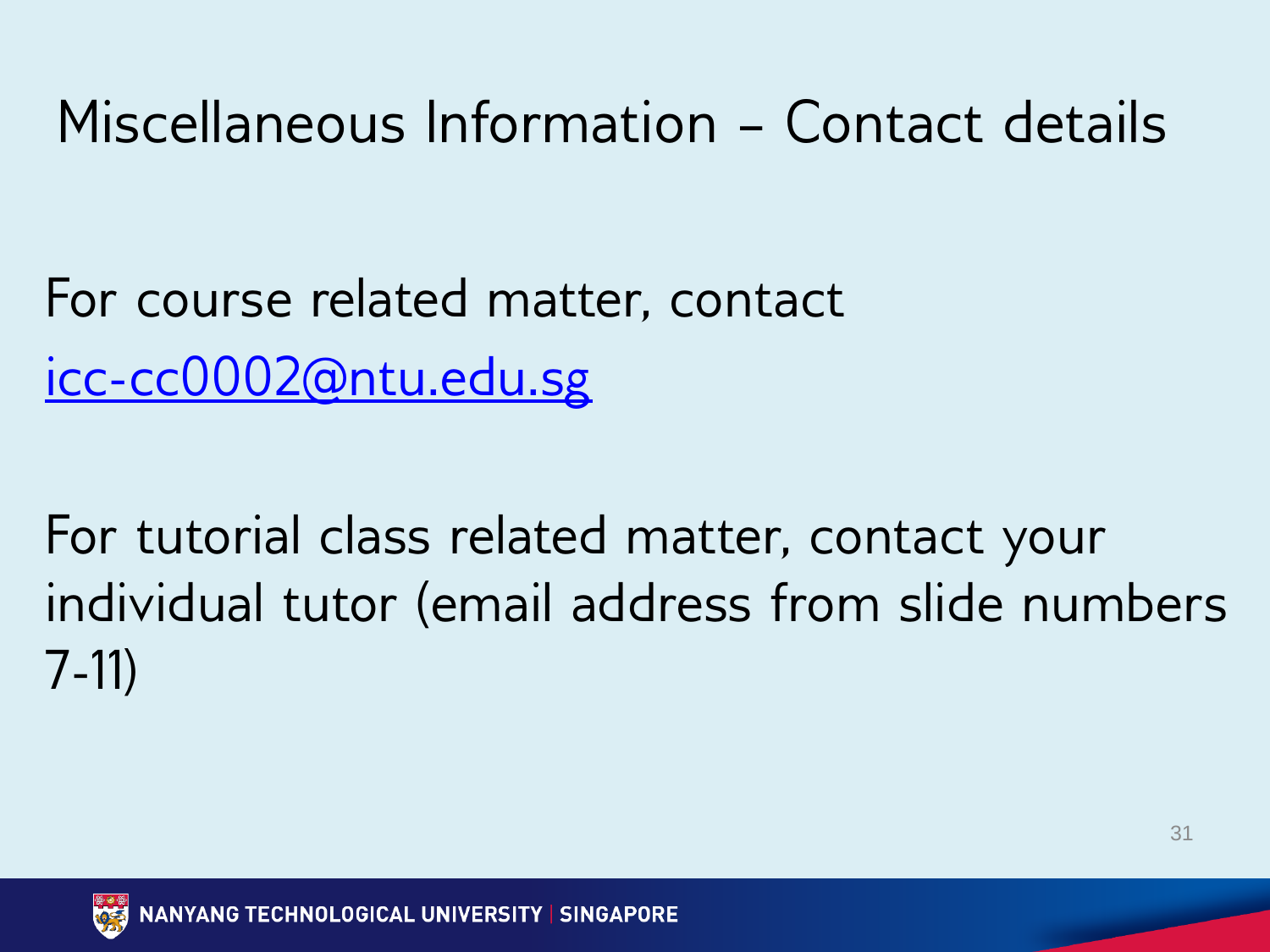

# Miscellaneous Information – Contact details
For course related matter, contact
icc-cc0002@ntu.edu.sg

For tutorial class related matter, contact your individual tutor (email address from slide numbers 7-11)
31